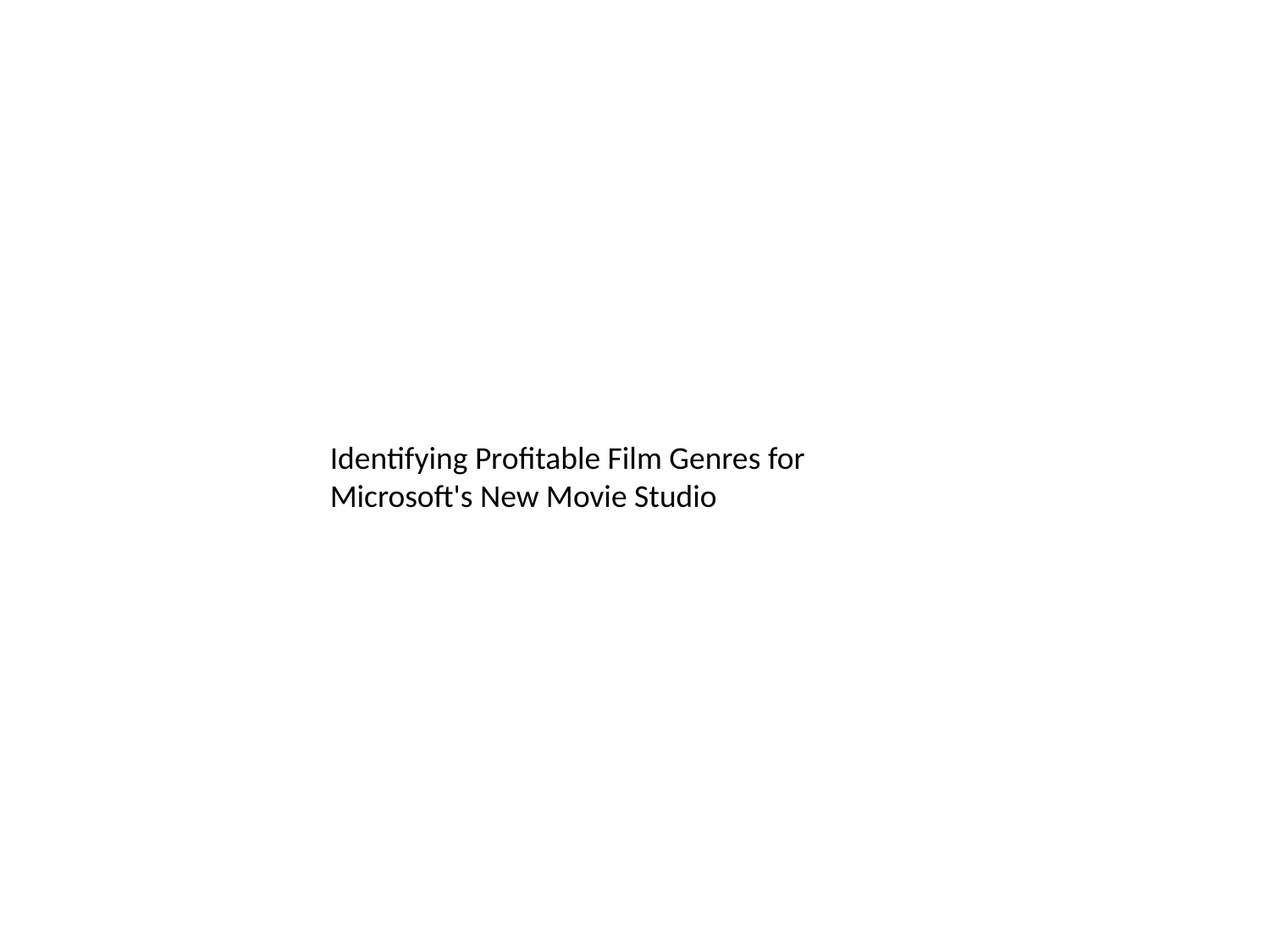

#
Identifying Profitable Film Genres for Microsoft's New Movie Studio